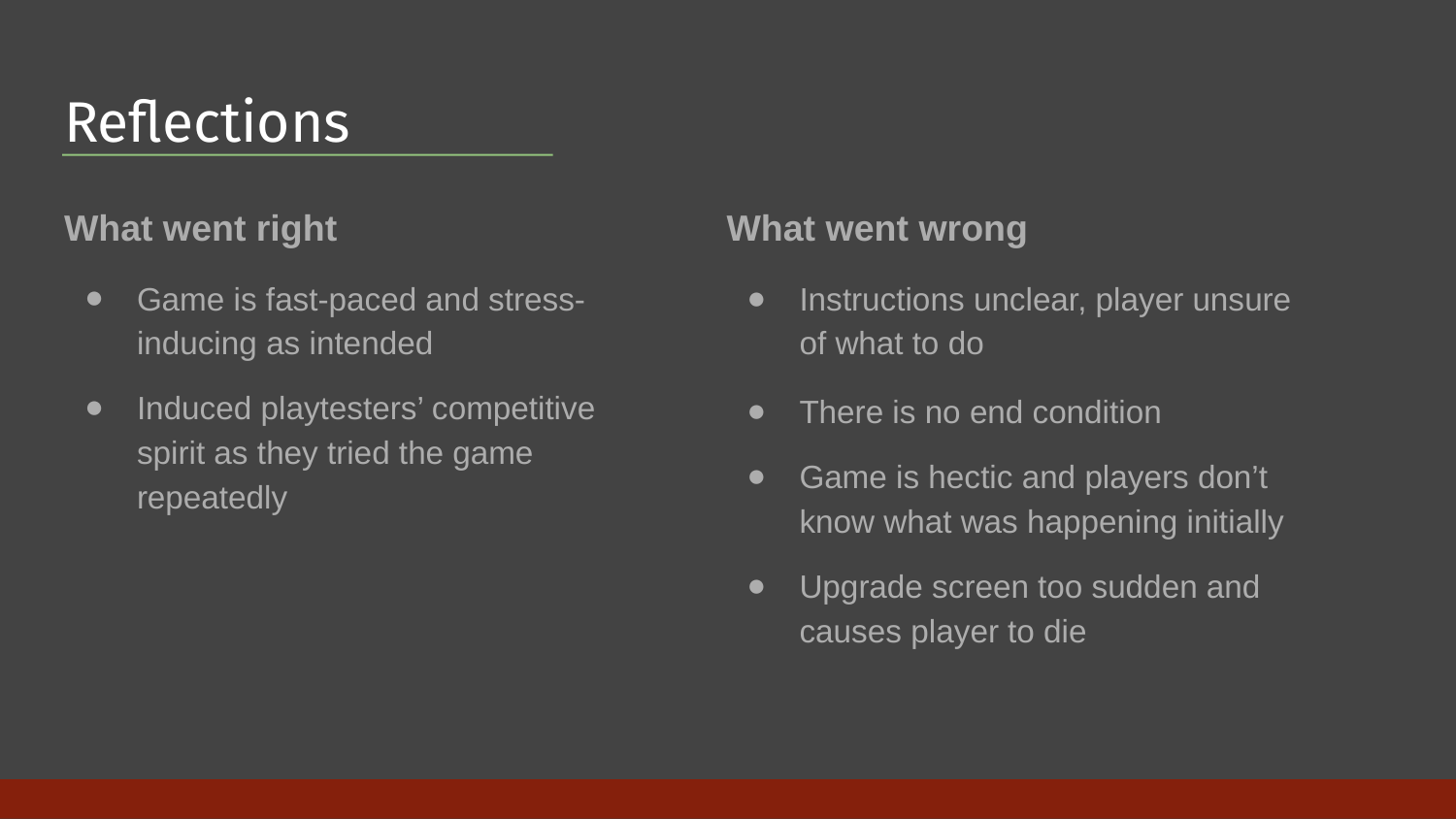

# Reflections
What went right
Game is fast-paced and stress-inducing as intended
Induced playtesters’ competitive spirit as they tried the game repeatedly

What went wrong
Instructions unclear, player unsure of what to do
There is no end condition
Game is hectic and players don’t know what was happening initially
Upgrade screen too sudden and causes player to die